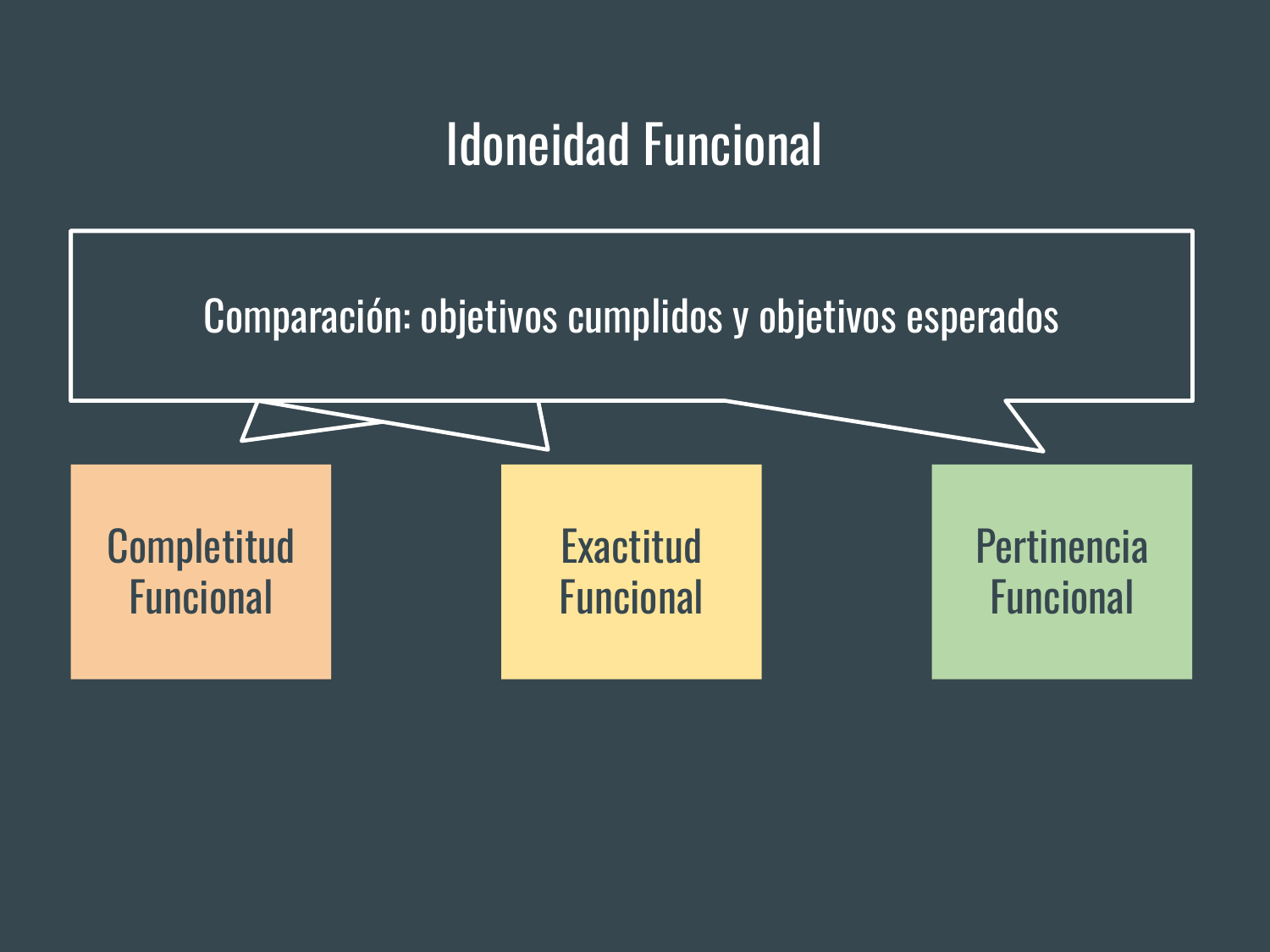

# Idoneidad Funcional
Comparación:
Requerimientos Funcionales y Funcionalidades implementadas
Comparación: resultado esperado y resultado obtenido
Comparación: objetivos cumplidos y objetivos esperados
Completitud Funcional
Exactitud Funcional
Pertinencia Funcional